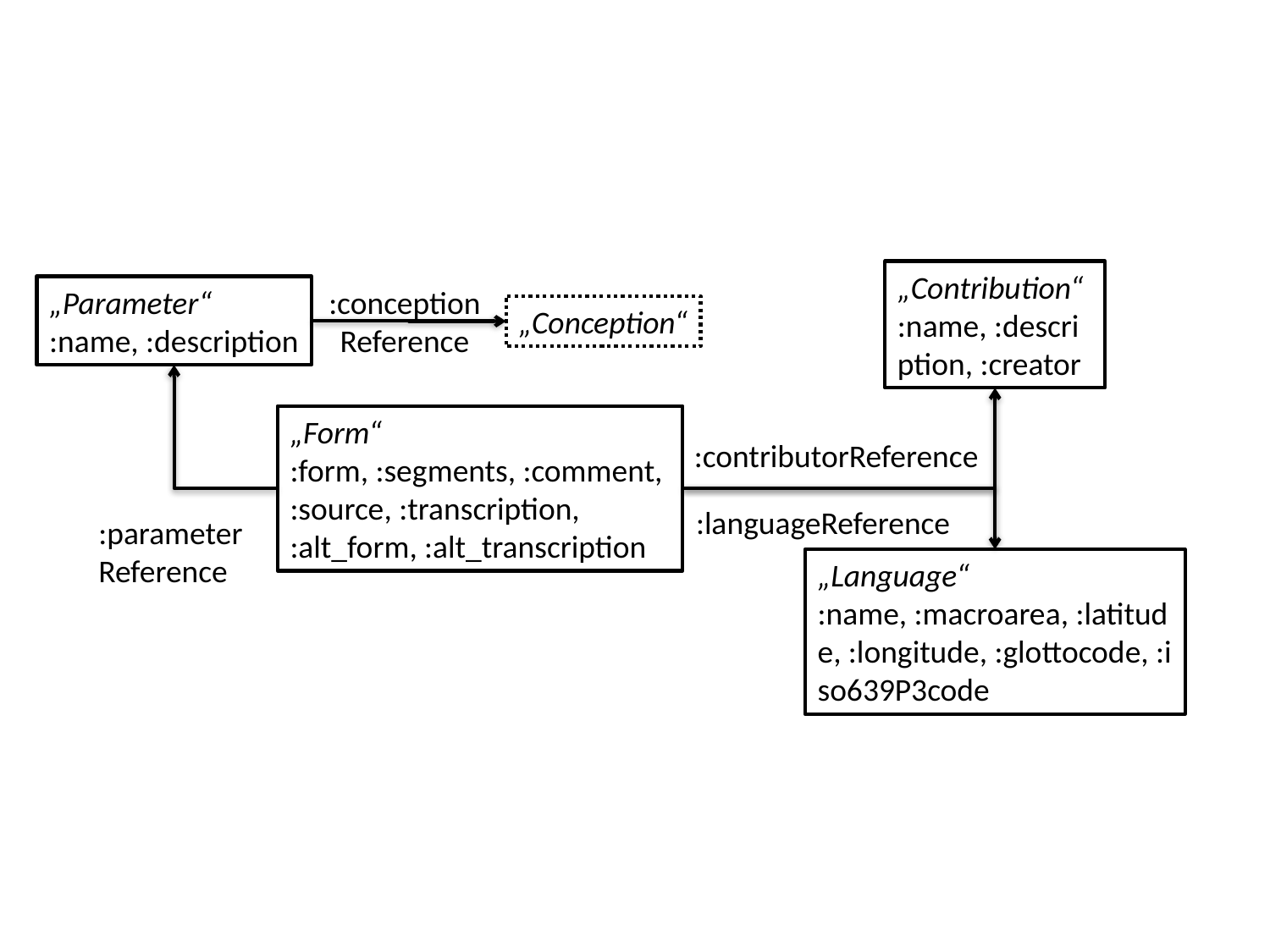

„Contribution“
:name, :description, :creator
„Parameter“
:name, :description
:conception
Reference
„Conception“
„Form“
:form, :segments, :comment,
:source, :transcription,
:alt_form, :alt_transcription
:contributorReference
:languageReference
:parameter
Reference
„Language“
:name, :macroarea, :latitude, :longitude, :glottocode, :iso639P3code